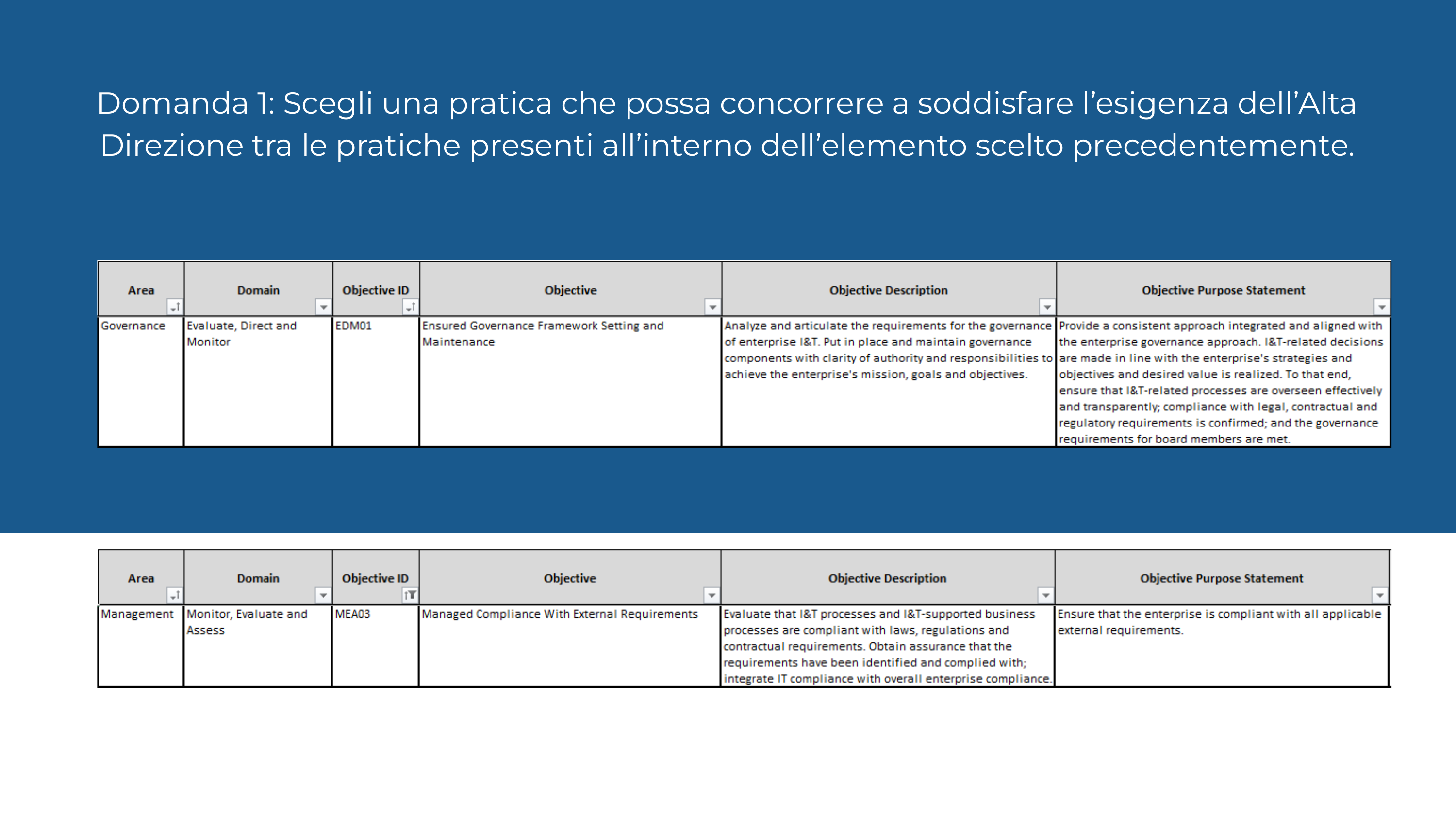

Domanda 1: Scegli una pratica che possa concorrere a soddisfare l’esigenza dell’Alta Direzione tra le pratiche presenti all’interno dell’elemento scelto precedentemente.